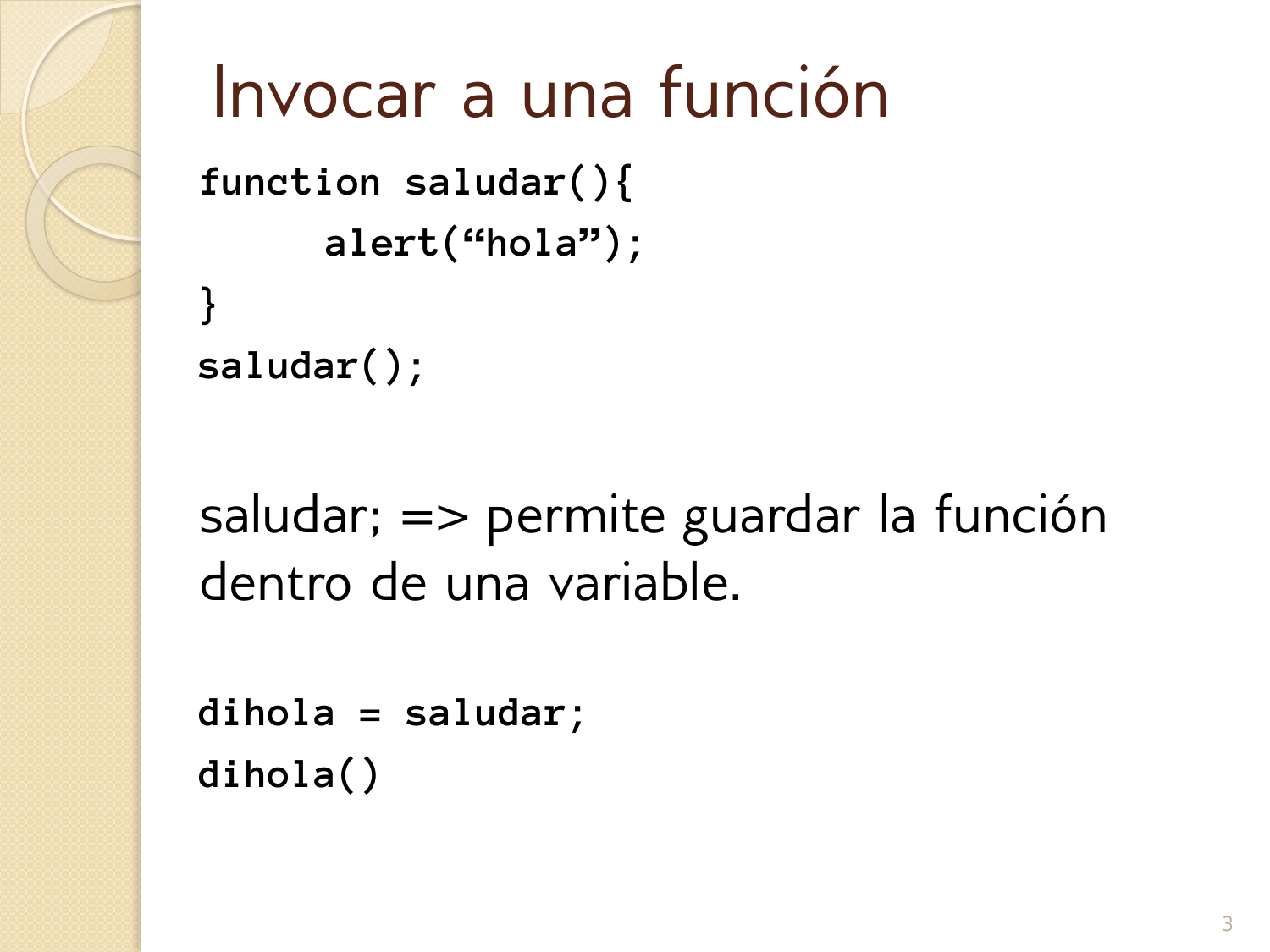

3
# Invocar a una función
function saludar(){
	alert(“hola”);
}
saludar();

saludar; => permite guardar la función dentro de una variable.

dihola = saludar;
dihola()